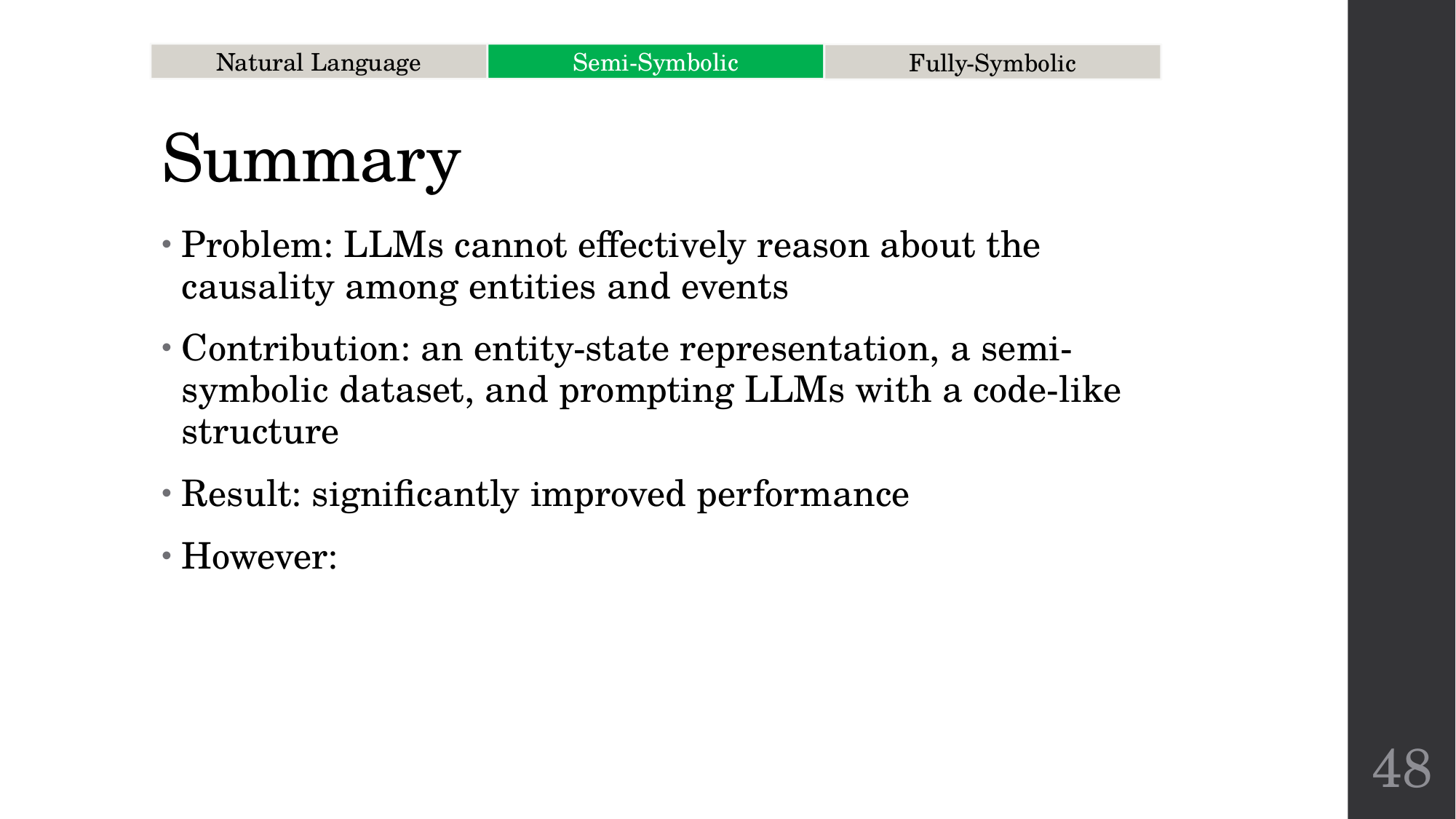

# Summary
Natural Language
Semi-Symbolic
Fully-Symbolic
Problem: LLMs cannot effectively reason about the causality among entities and events
Contribution: an entity-state representation, a semi-symbolic dataset, and prompting LLMs with a code-like structure
Result: significantly improved performance
However:
48